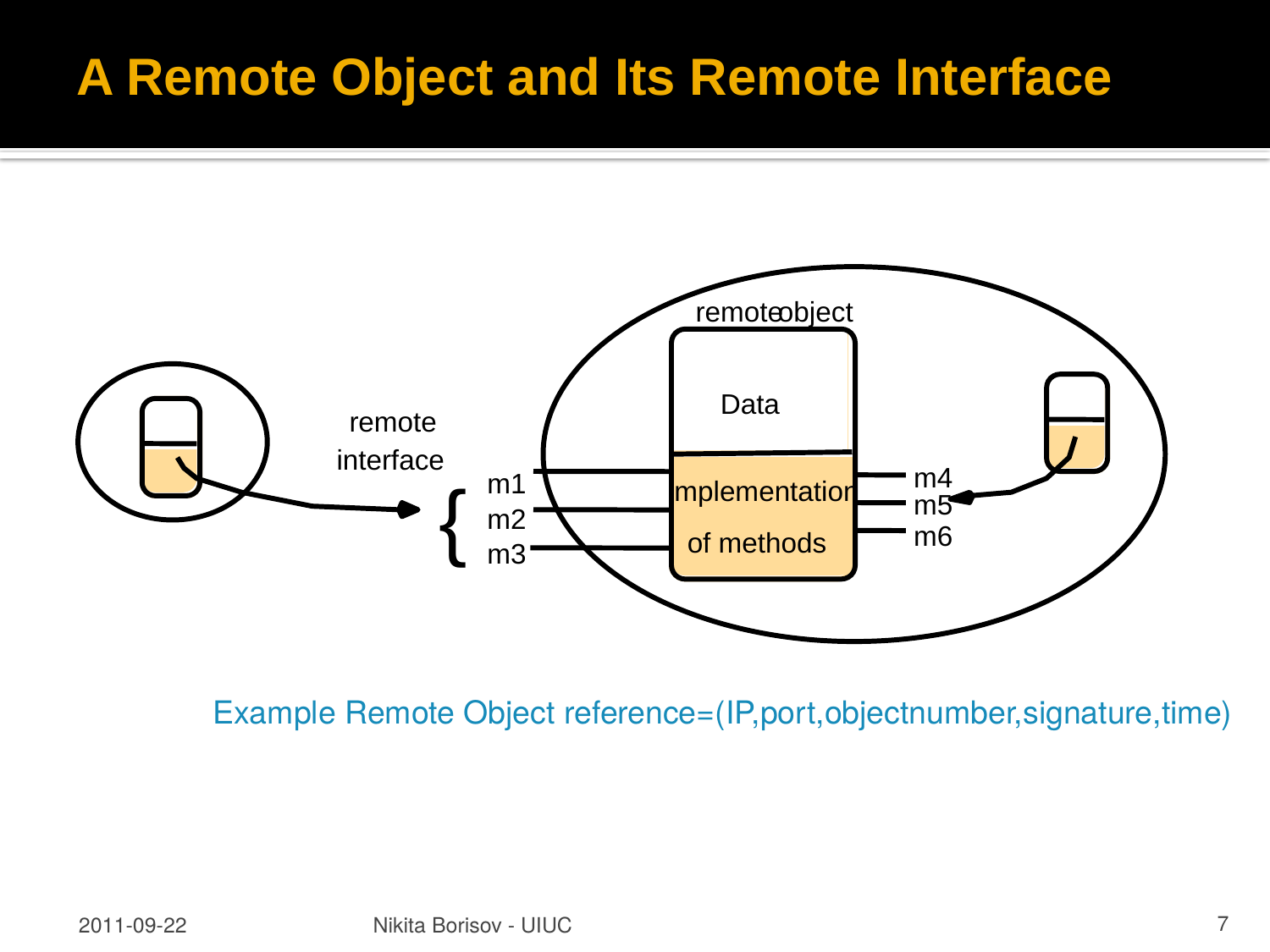

# A Remote Object and Its Remote Interface

remote
object

Data

remote

interface

m4
{
m1

implementation

m5

m2

m6
of methods

m3

Example Remote Object reference=(IP,port,objectnumber,signature,time)
2011-09-22
Nikita Borisov - UIUC
7